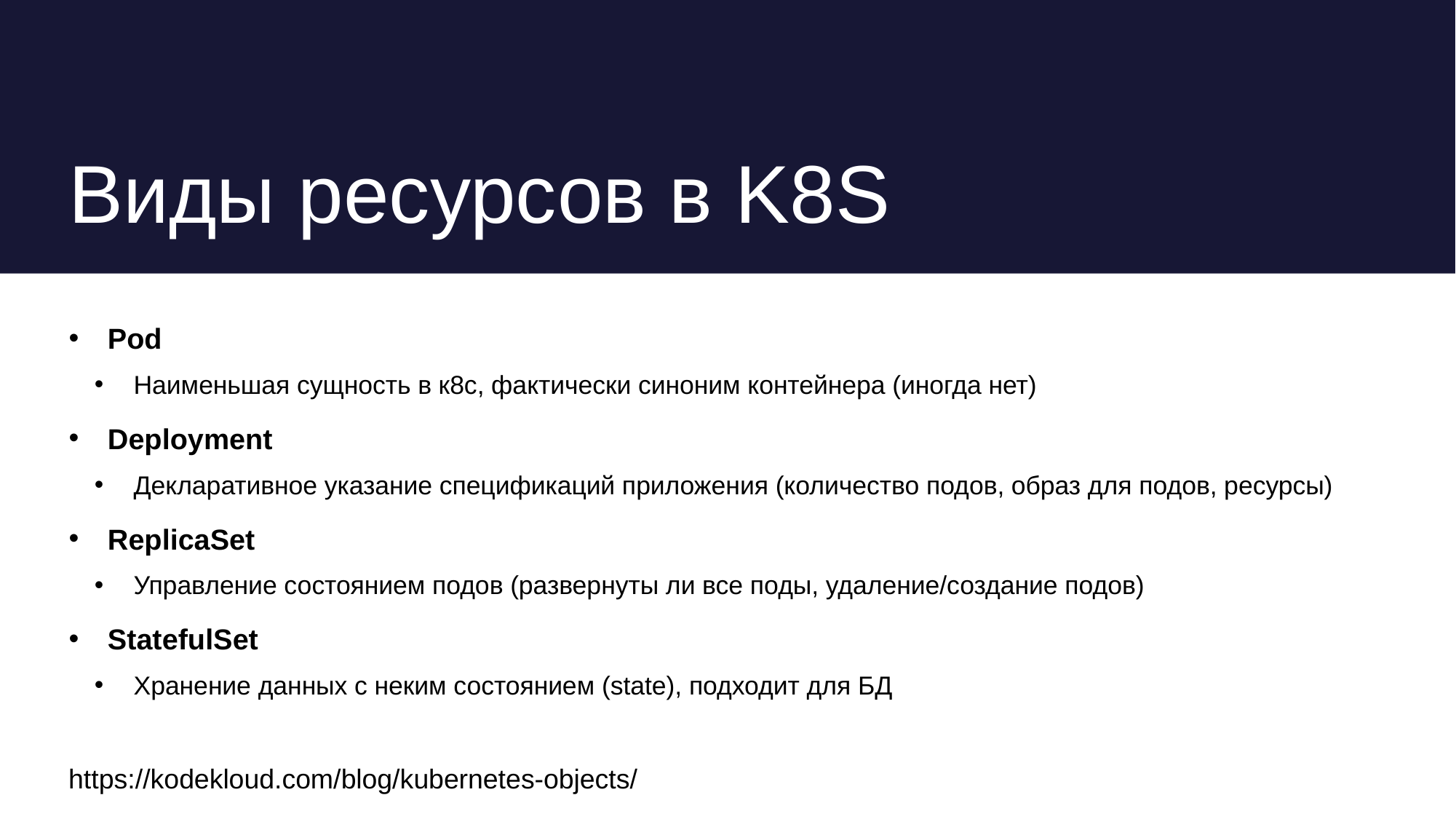

# Виды ресурсов в K8S
Pod
Наименьшая сущность в к8с, фактически синоним контейнера (иногда нет)
Deployment
Декларативное указание спецификаций приложения (количество подов, образ для подов, ресурсы)
ReplicaSet
Управление состоянием подов (развернуты ли все поды, удаление/создание подов)
StatefulSet
Хранение данных с неким состоянием (state), подходит для БД
https://kodekloud.com/blog/kubernetes-objects/